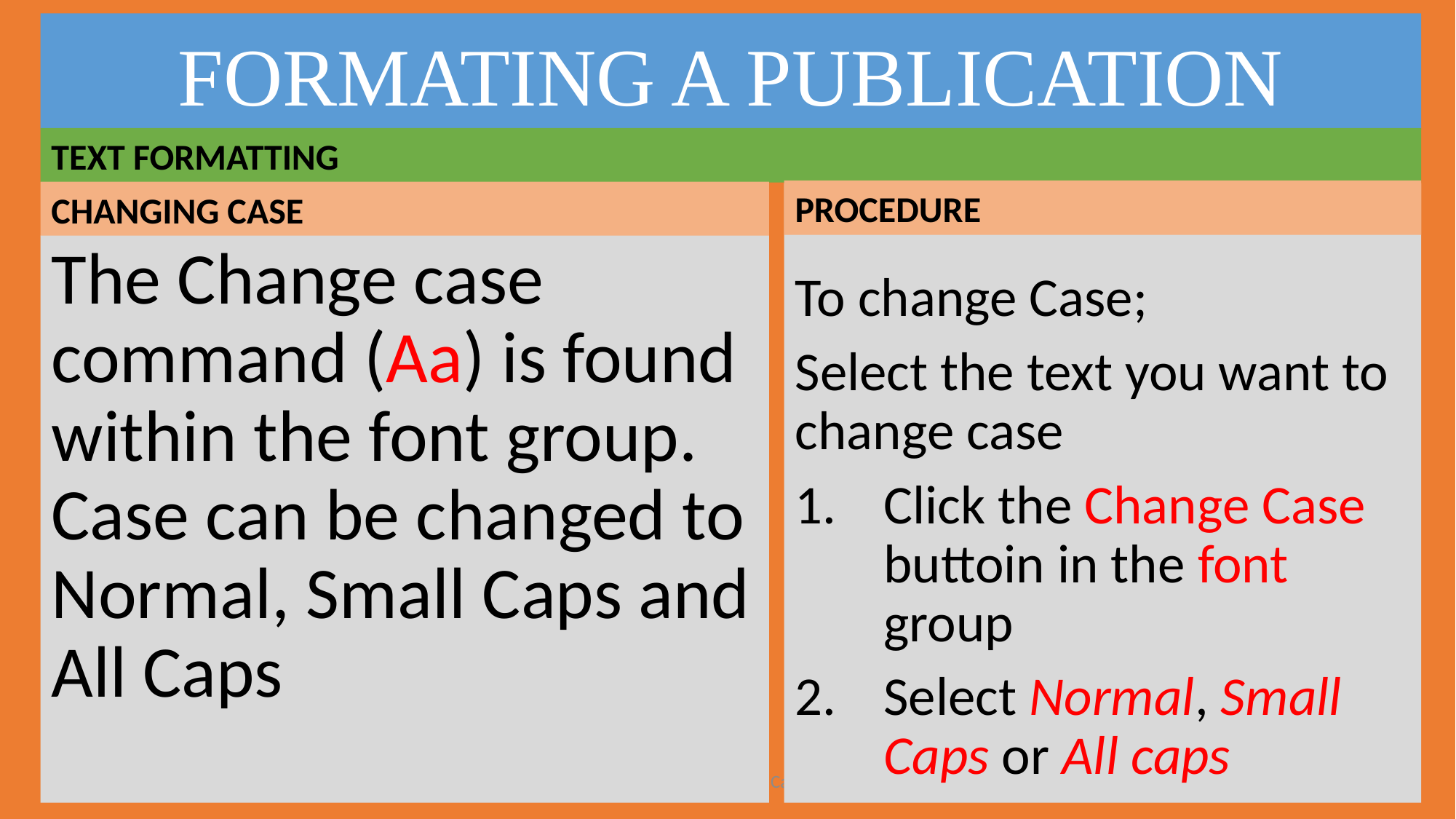

# FORMATING A PUBLICATION
TEXT FORMATTING
PROCEDURE
CHANGING CASE

To change Case;
Select the text you want to change case
Click the Change Case buttoin in the font group
Select Normal, Small Caps or All caps
The Change case command (Aa) is found within the font group. Case can be changed to Normal, Small Caps and All Caps
Ms Publisher Notes |  Mr. Castro O.  | F2